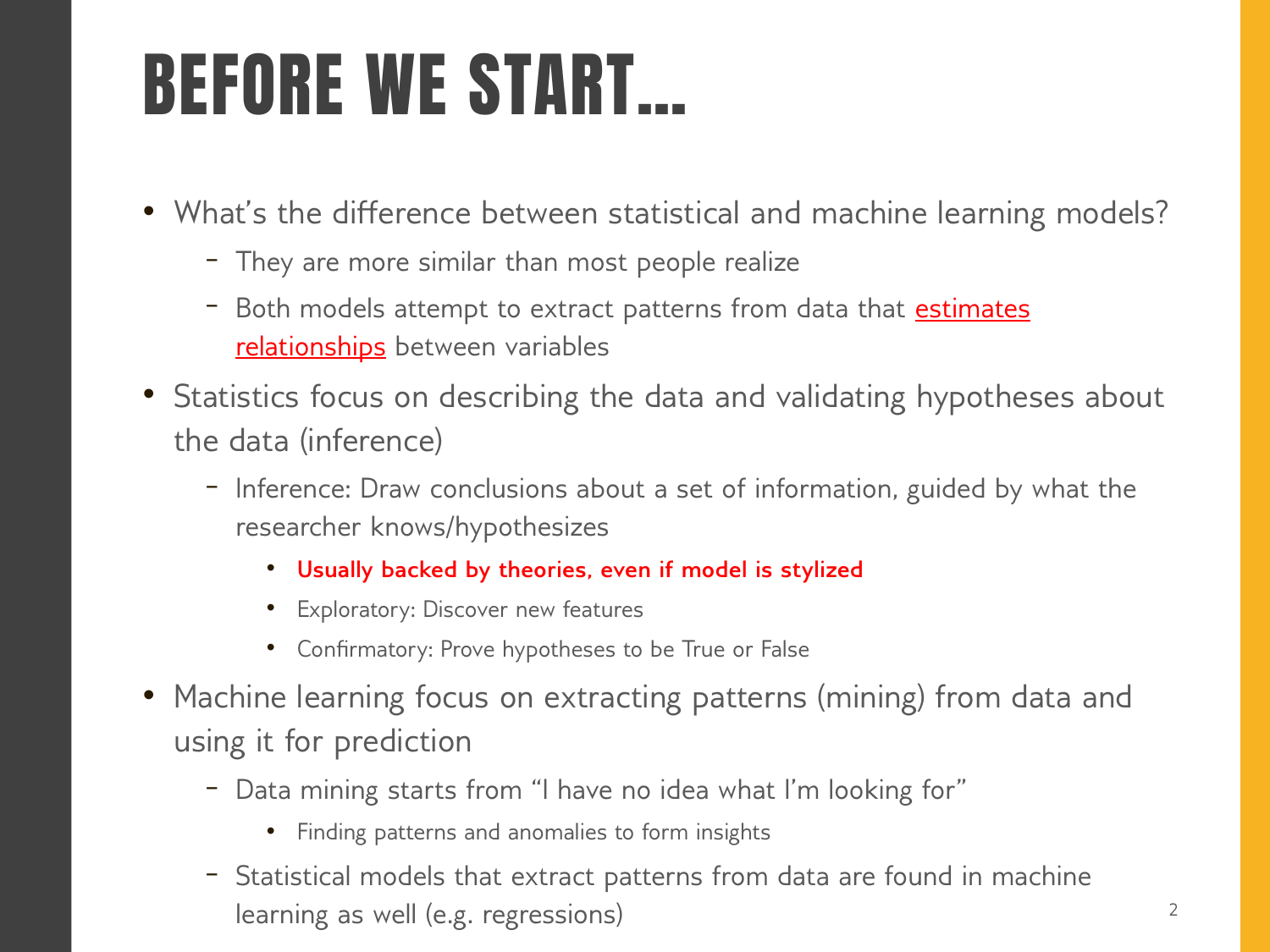

# Before we start…
What’s the difference between statistical and machine learning models?
They are more similar than most people realize
Both models attempt to extract patterns from data that estimates relationships between variables
Statistics focus on describing the data and validating hypotheses about the data (inference)
Inference: Draw conclusions about a set of information, guided by what the researcher knows/hypothesizes
Usually backed by theories, even if model is stylized
Exploratory: Discover new features
Confirmatory: Prove hypotheses to be True or False
Machine learning focus on extracting patterns (mining) from data and using it for prediction
Data mining starts from “I have no idea what I’m looking for”
Finding patterns and anomalies to form insights
Statistical models that extract patterns from data are found in machine learning as well (e.g. regressions)
2